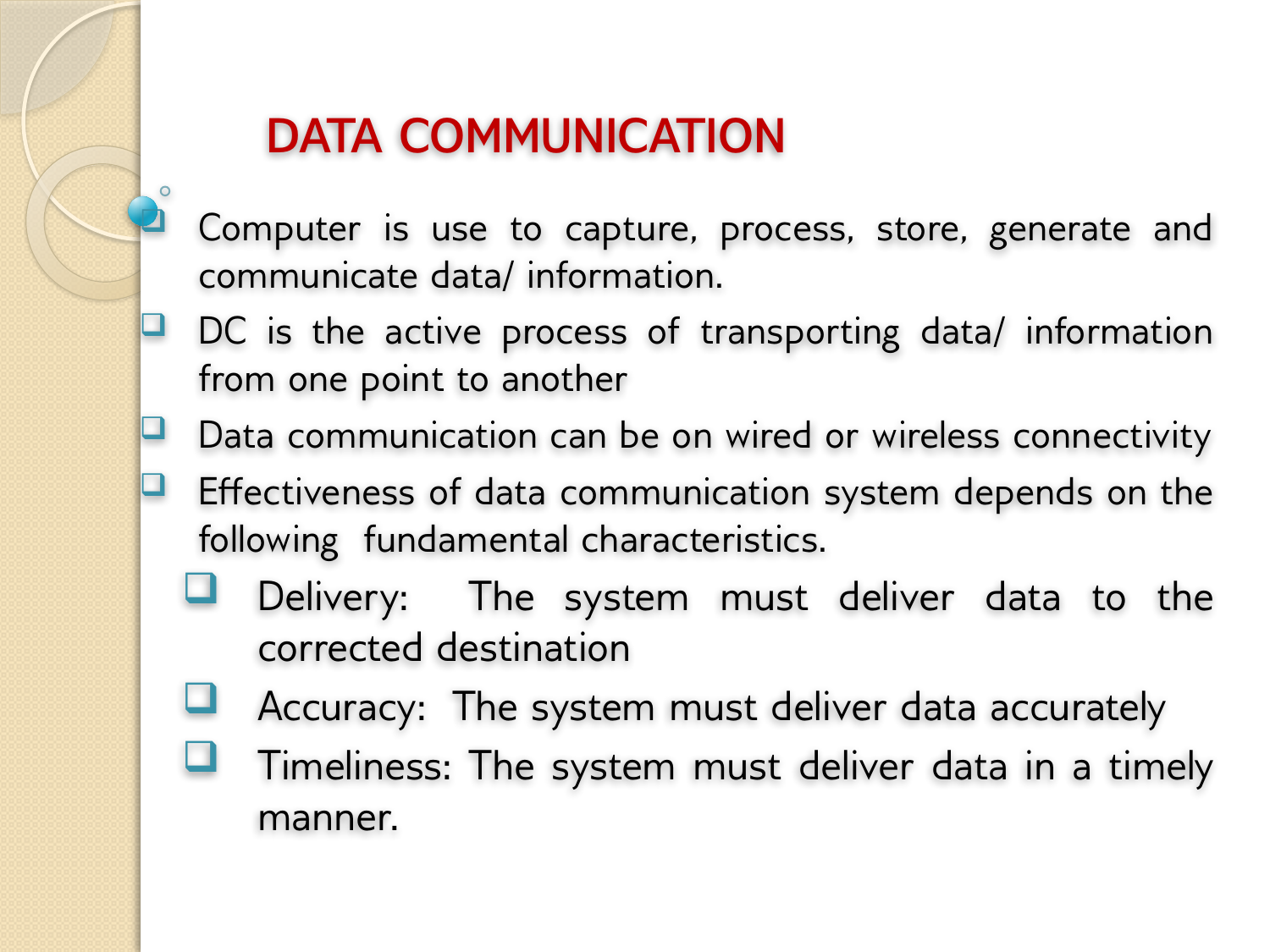

# DATA COMMUNICATION
Computer is use to capture, process, store, generate and communicate data/ information.
DC is the active process of transporting data/ information from one point to another
Data communication can be on wired or wireless connectivity
Effectiveness of data communication system depends on the following  fundamental characteristics.
Delivery:  The system must deliver data to the corrected destination
Accuracy:  The system must deliver data accurately
Timeliness: The system must deliver data in a timely manner.